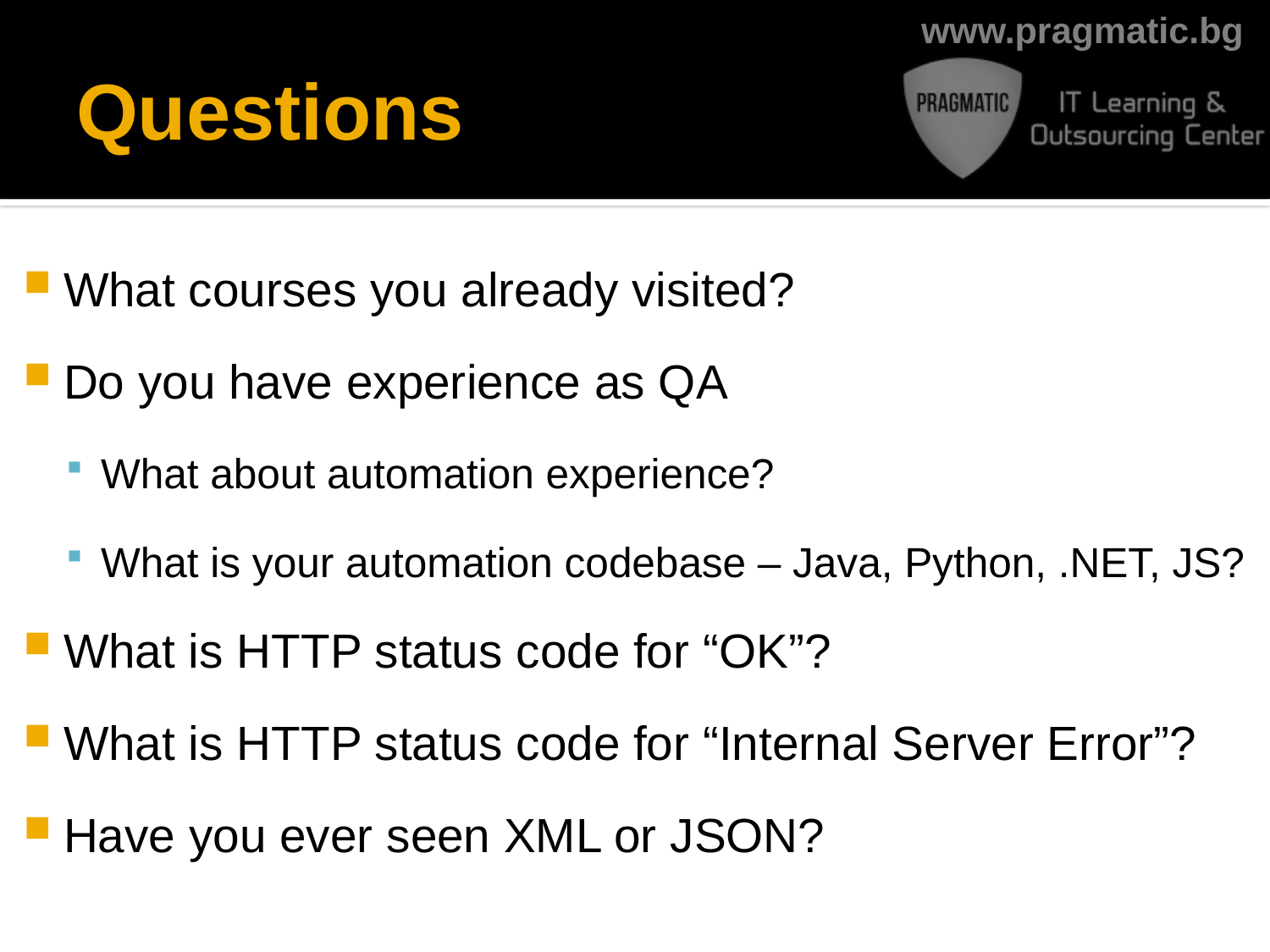

# Questions
What courses you already visited?
Do you have experience as QA
What about automation experience?
What is your automation codebase – Java, Python, .NET, JS?
What is HTTP status code for “OK”?
What is HTTP status code for “Internal Server Error”?
Have you ever seen XML or JSON?